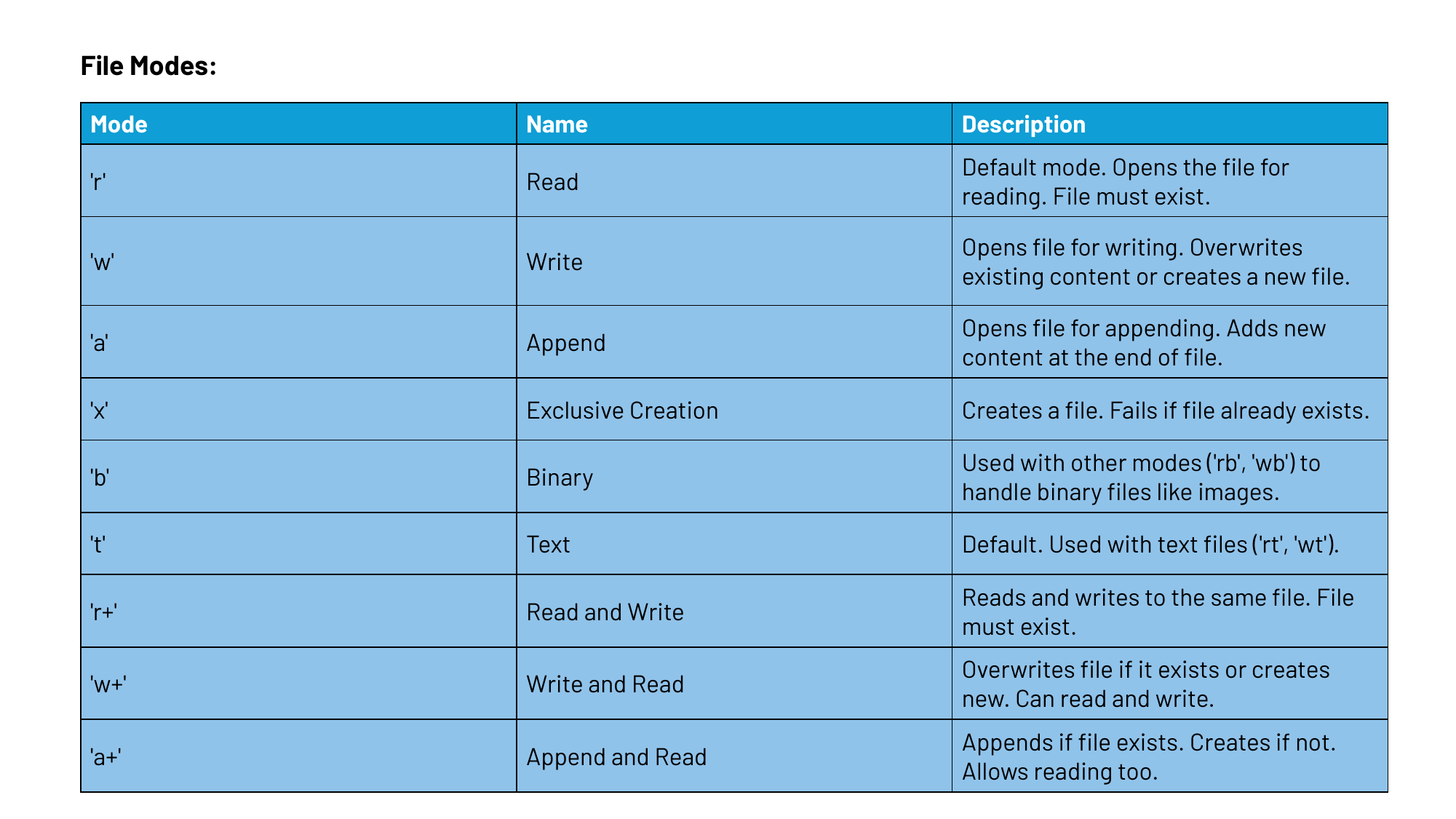

File Modes:
| Mode | Name | Description |
| --- | --- | --- |
| 'r' | Read | Default mode. Opens the file for reading. File must exist. |
| 'w' | Write | Opens file for writing. Overwrites existing content or creates a new file. |
| 'a' | Append | Opens file for appending. Adds new content at the end of file. |
| 'x' | Exclusive Creation | Creates a file. Fails if file already exists. |
| 'b' | Binary | Used with other modes ('rb', 'wb') to handle binary files like images. |
| 't' | Text | Default. Used with text files ('rt', 'wt'). |
| 'r+' | Read and Write | Reads and writes to the same file. File must exist. |
| 'w+' | Write and Read | Overwrites file if it exists or creates new. Can read and write. |
| 'a+' | Append and Read | Appends if file exists. Creates if not. Allows reading too. |